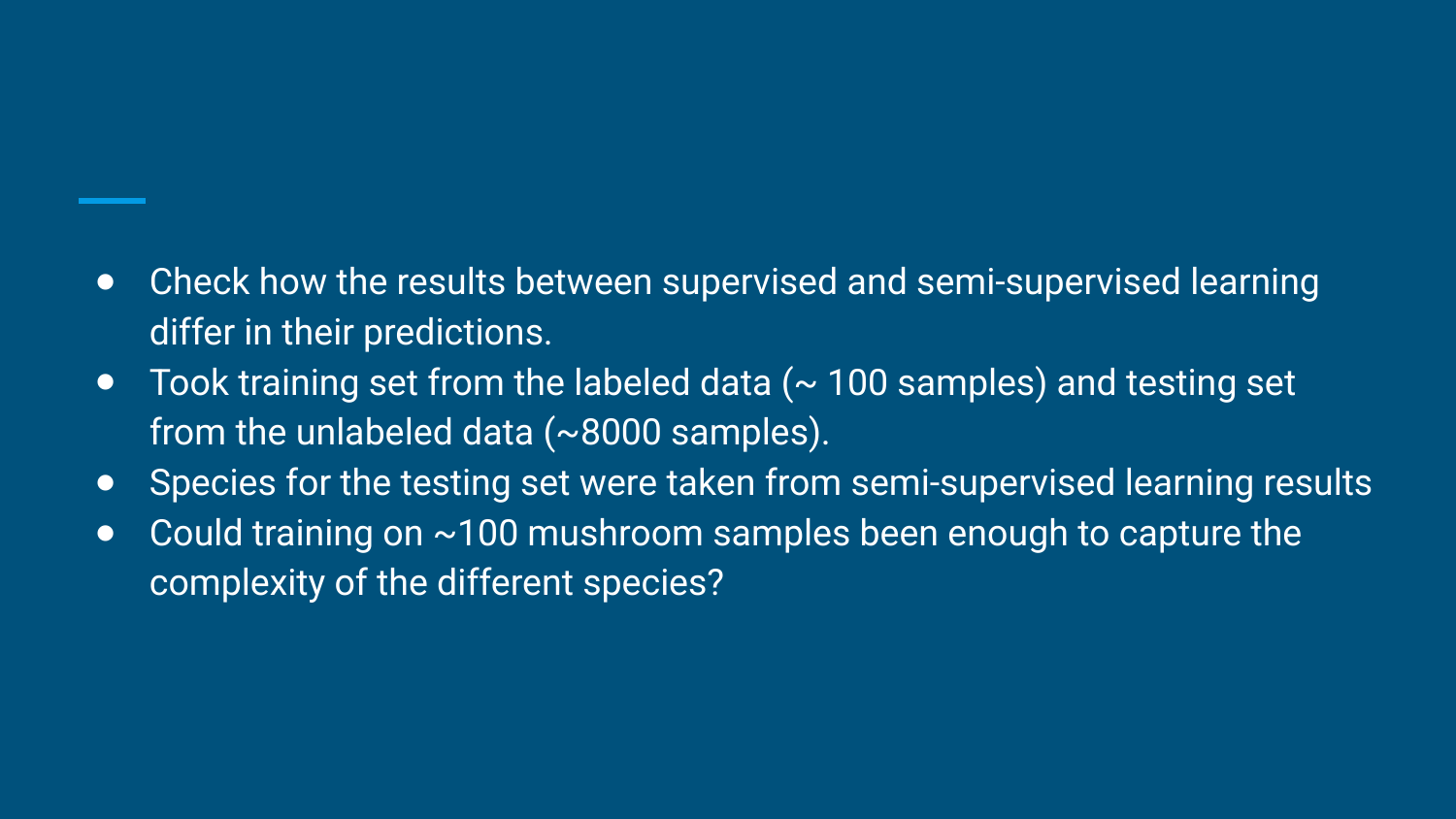

Check how the results between supervised and semi-supervised learning differ in their predictions.
Took training set from the labeled data (~ 100 samples) and testing set from the unlabeled data (~8000 samples).
Species for the testing set were taken from semi-supervised learning results
Could training on ~100 mushroom samples been enough to capture the complexity of the different species?